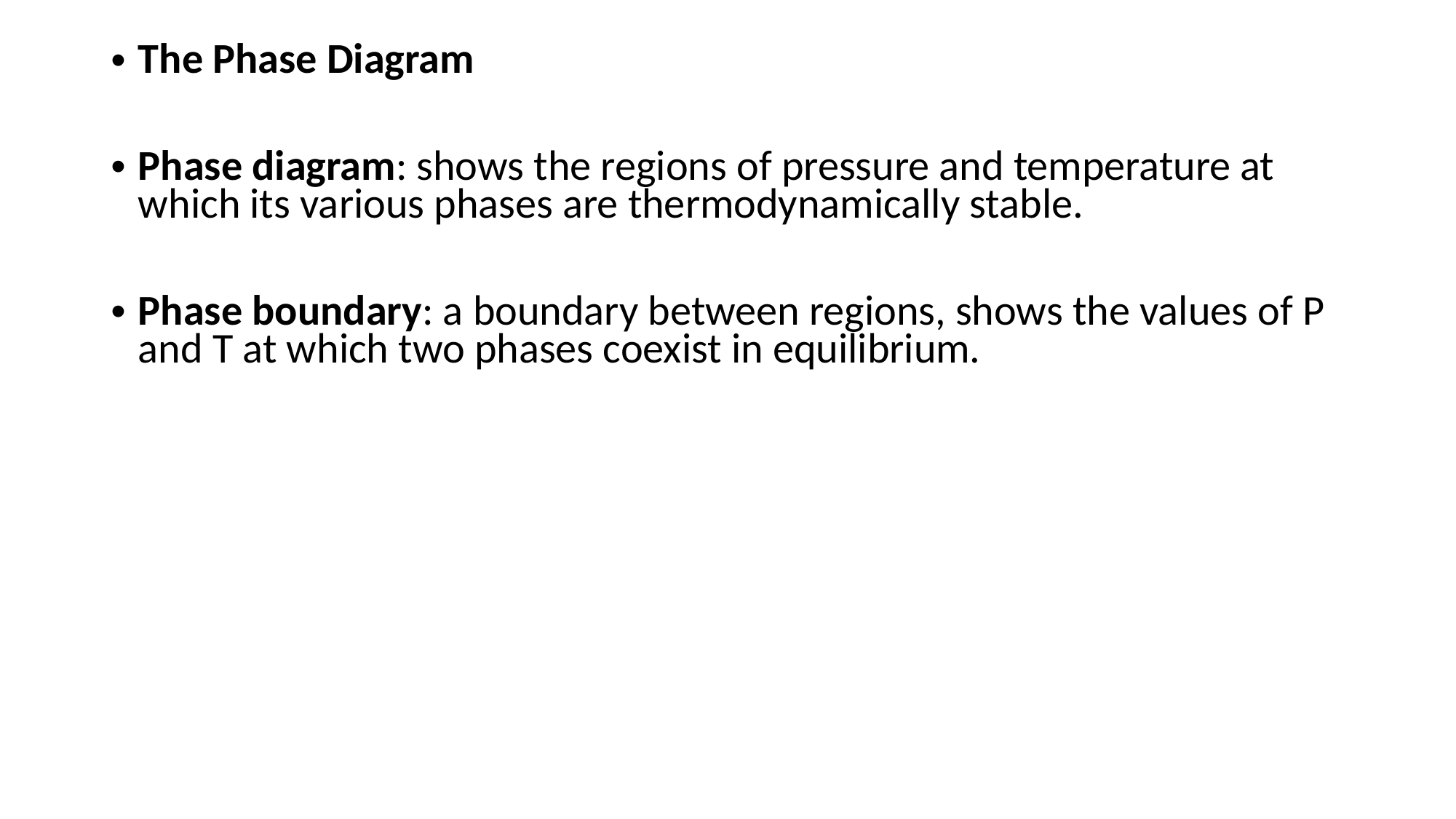

The Phase Diagram

Phase diagram: shows the regions of pressure and temperature at which its various phases are thermodynamically stable.

Phase boundary: a boundary between regions, shows the values of P and T at which two phases coexist in equilibrium.